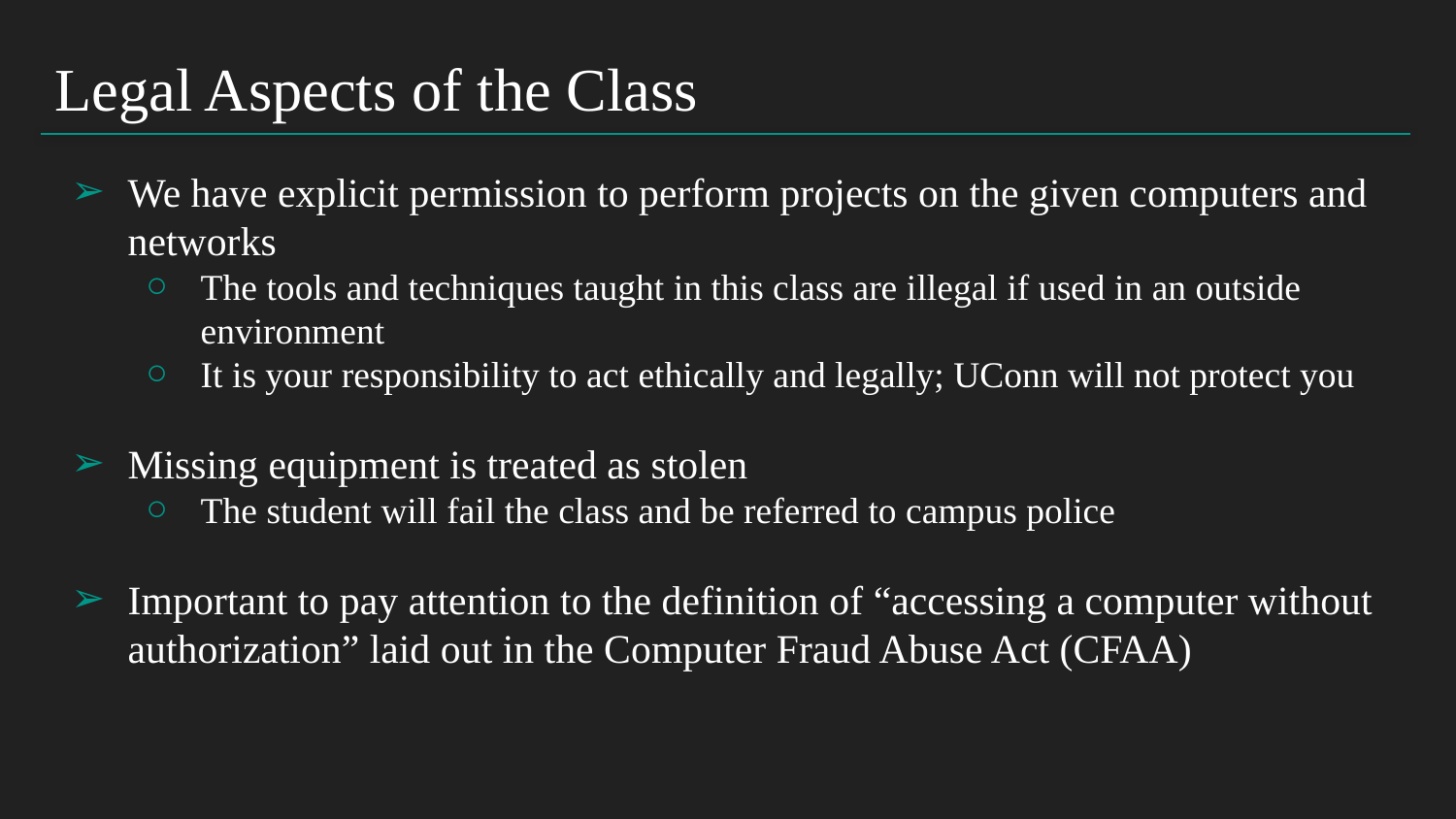

Legal Aspects of the Class

We have explicit permission to perform projects on the given computers and networks
The tools and techniques taught in this class are illegal if used in an outside environment
It is your responsibility to act ethically and legally; UConn will not protect you

Missing equipment is treated as stolen
The student will fail the class and be referred to campus police

Important to pay attention to the definition of “accessing a computer without authorization” laid out in the Computer Fraud Abuse Act (CFAA)